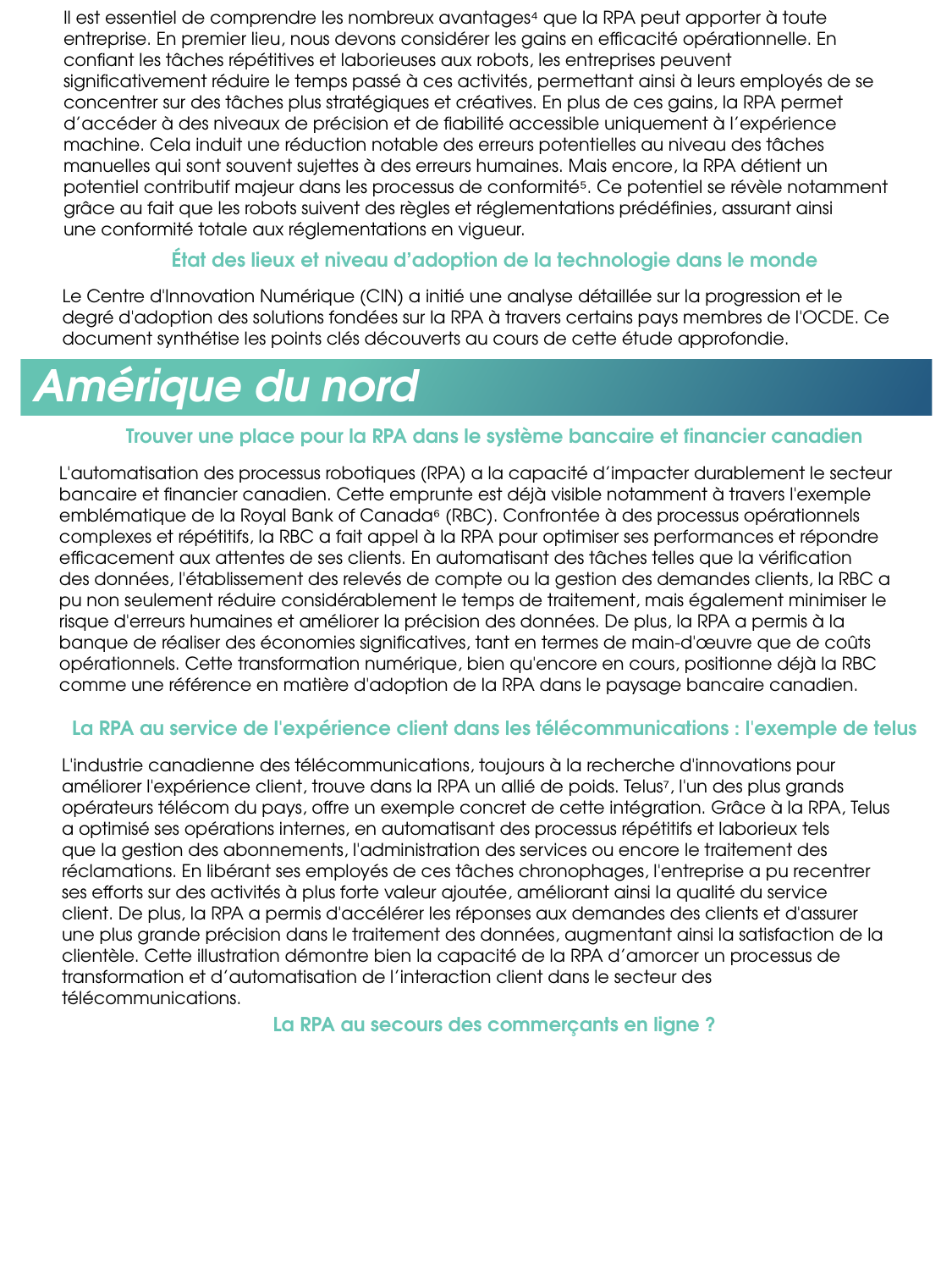

Il est essentiel de comprendre les nombreux avantages⁴ que la RPA peut apporter à toute
entreprise. En premier lieu, nous devons considérer les gains en efficacité opérationnelle. En
confiant les tâches répétitives et laborieuses aux robots, les entreprises peuvent
significativement réduire le temps passé à ces activités, permettant ainsi à leurs employés de se
concentrer sur des tâches plus stratégiques et créatives. En plus de ces gains, la RPA permet
d’accéder à des niveaux de précision et de fiabilité accessible uniquement à l’expérience
machine. Cela induit une réduction notable des erreurs potentielles au niveau des tâches
manuelles qui sont souvent sujettes à des erreurs humaines. Mais encore, la RPA détient un
potentiel contributif majeur dans les processus de conformité⁵. Ce potentiel se révèle notamment
grâce au fait que les robots suivent des règles et réglementations prédéfinies, assurant ainsi
une conformité totale aux réglementations en vigueur.
État des lieux et niveau d’adoption de la technologie dans le monde
Le Centre d'Innovation Numérique (CIN) a initié une analyse détaillée sur la progression et le
degré d'adoption des solutions fondées sur la RPA à travers certains pays membres de l'OCDE. Ce
document synthétise les points clés découverts au cours de cette étude approfondie.
# Amérique du nord
Trouver une place pour la RPA dans le système bancaire et financier canadien
L'automatisation des processus robotiques (RPA) a la capacité d’impacter durablement le secteur
bancaire et financier canadien. Cette emprunte est déjà visible notamment à travers l'exemple
emblématique de la Royal Bank of Canada⁶ (RBC). Confrontée à des processus opérationnels
complexes et répétitifs, la RBC a fait appel à la RPA pour optimiser ses performances et répondre
efficacement aux attentes de ses clients. En automatisant des tâches telles que la vérification
des données, l'établissement des relevés de compte ou la gestion des demandes clients, la RBC a
pu non seulement réduire considérablement le temps de traitement, mais également minimiser le
risque d'erreurs humaines et améliorer la précision des données. De plus, la RPA a permis à la
banque de réaliser des économies significatives, tant en termes de main-d'œuvre que de coûts
opérationnels. Cette transformation numérique, bien qu'encore en cours, positionne déjà la RBC
comme une référence en matière d'adoption de la RPA dans le paysage bancaire canadien.
La RPA au service de l'expérience client dans les télécommunications : l'exemple de telus
L'industrie canadienne des télécommunications, toujours à la recherche d'innovations pour
améliorer l'expérience client, trouve dans la RPA un allié de poids. Telus⁷, l'un des plus grands
opérateurs télécom du pays, offre un exemple concret de cette intégration. Grâce à la RPA, Telus
a optimisé ses opérations internes, en automatisant des processus répétitifs et laborieux tels
que la gestion des abonnements, l'administration des services ou encore le traitement des
réclamations. En libérant ses employés de ces tâches chronophages, l'entreprise a pu recentrer
ses efforts sur des activités à plus forte valeur ajoutée, améliorant ainsi la qualité du service
client. De plus, la RPA a permis d'accélérer les réponses aux demandes des clients et d'assurer
une plus grande précision dans le traitement des données, augmentant ainsi la satisfaction de la
clientèle. Cette illustration démontre bien la capacité de la RPA d’amorcer un processus de
transformation et d’automatisation de l’interaction client dans le secteur des
télécommunications.
La RPA au secours des commerçants en ligne ?